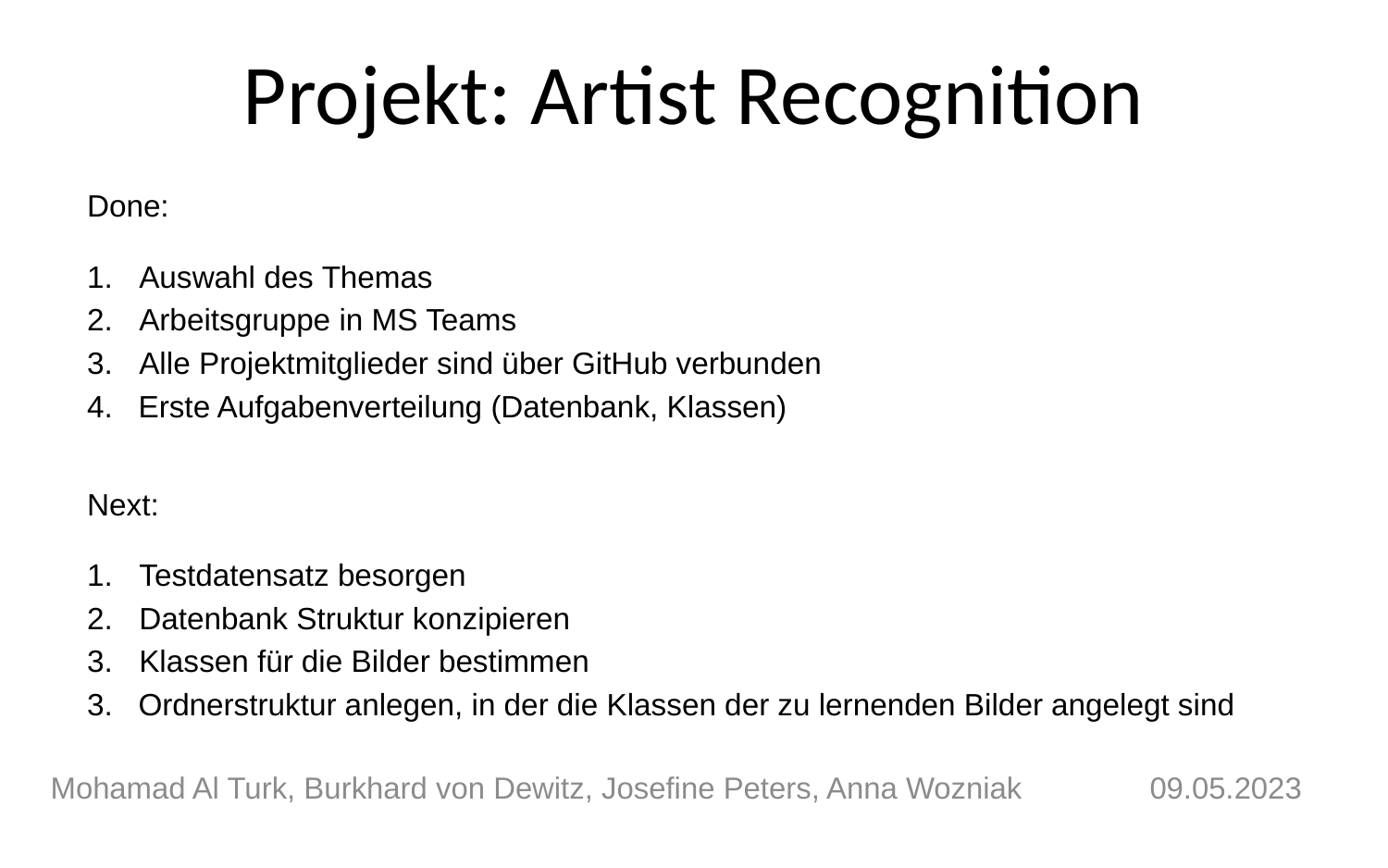

# Projekt: Artist Recognition
Done:

Auswahl des Themas
Arbeitsgruppe in MS Teams
Alle Projektmitglieder sind über GitHub verbunden
4.   Erste Aufgabenverteilung (Datenbank, Klassen)
Next:

Testdatensatz besorgen
Datenbank Struktur konzipieren
Klassen für die Bilder bestimmen
3.   Ordnerstruktur anlegen, in der die Klassen der zu lernenden Bilder angelegt sind
Mohamad Al Turk, Burkhard von Dewitz, Josefine Peters, Anna Wozniak		09.05.2023